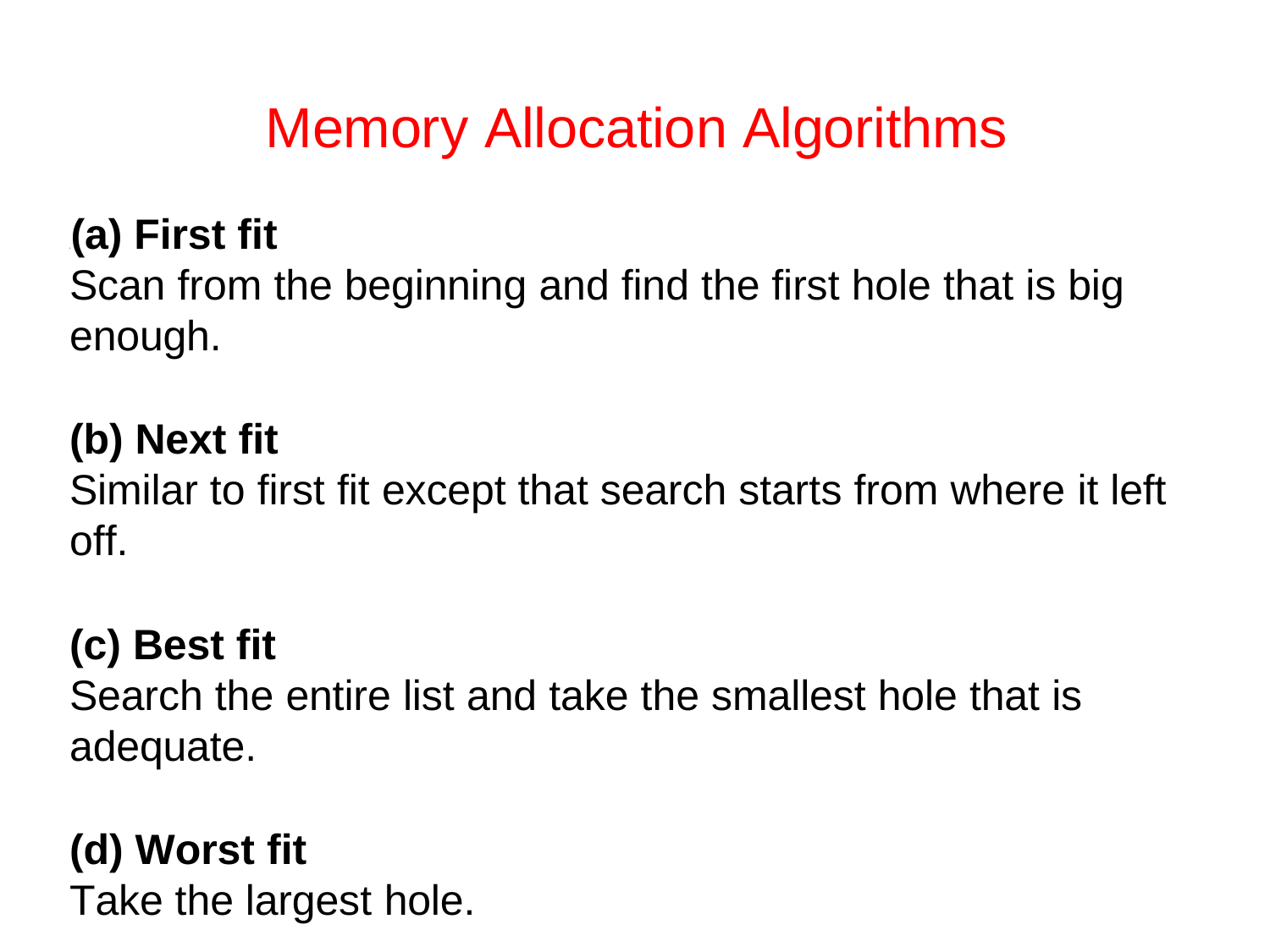

# Memory Allocation Algorithms
() (a) First fit
Scan from the beginning and find the first hole that is big enough.

Next fit
Similar to first fit except that search starts from where it left off.

Best fit
Search the entire list and take the smallest hole that is adequate.

Worst fit
Take the largest hole.